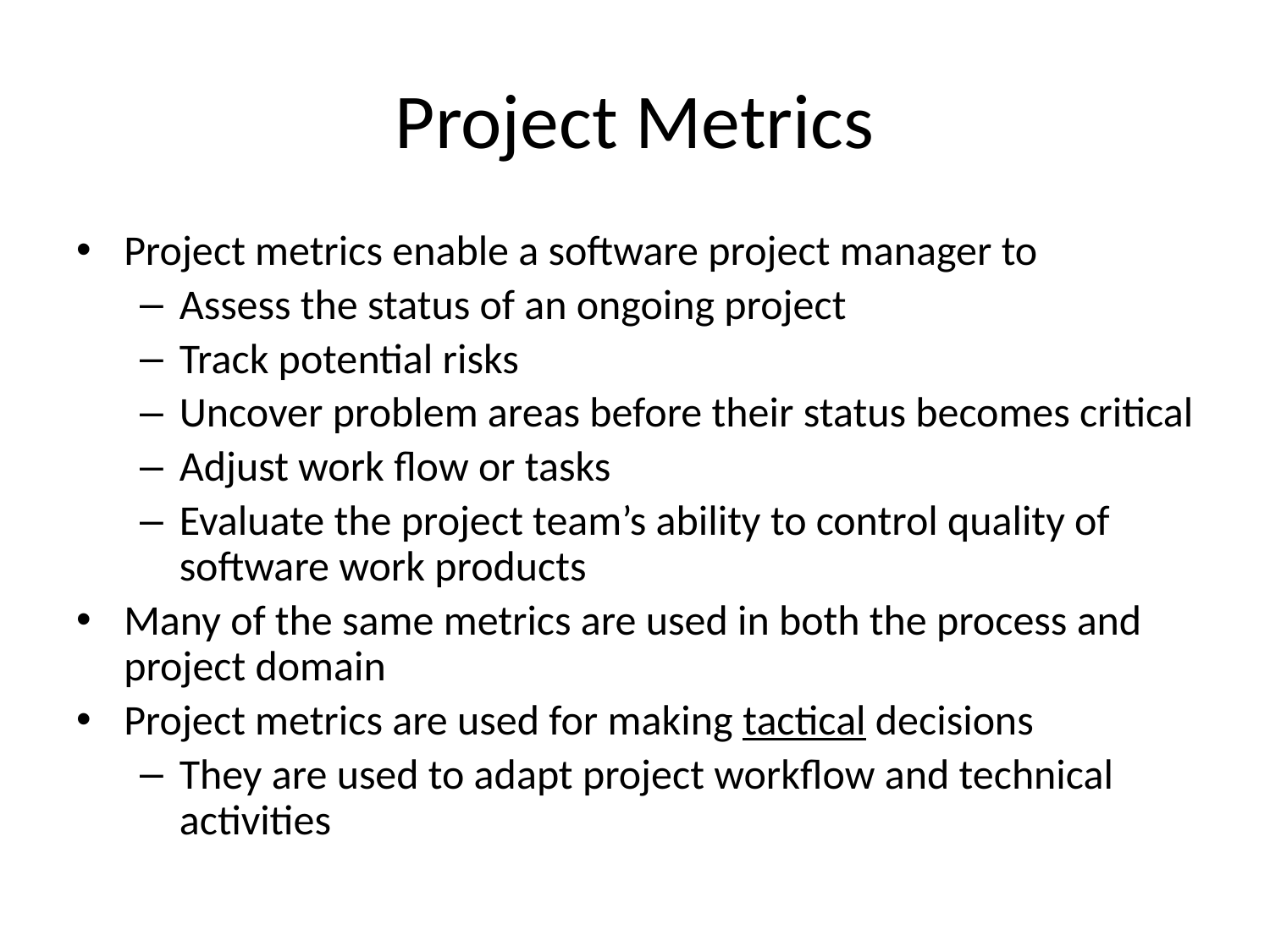

# Project Metrics
Project metrics enable a software project manager to
Assess the status of an ongoing project
Track potential risks
Uncover problem areas before their status becomes critical
Adjust work flow or tasks
Evaluate the project team’s ability to control quality of software work products
Many of the same metrics are used in both the process and project domain
Project metrics are used for making tactical decisions
They are used to adapt project workflow and technical activities